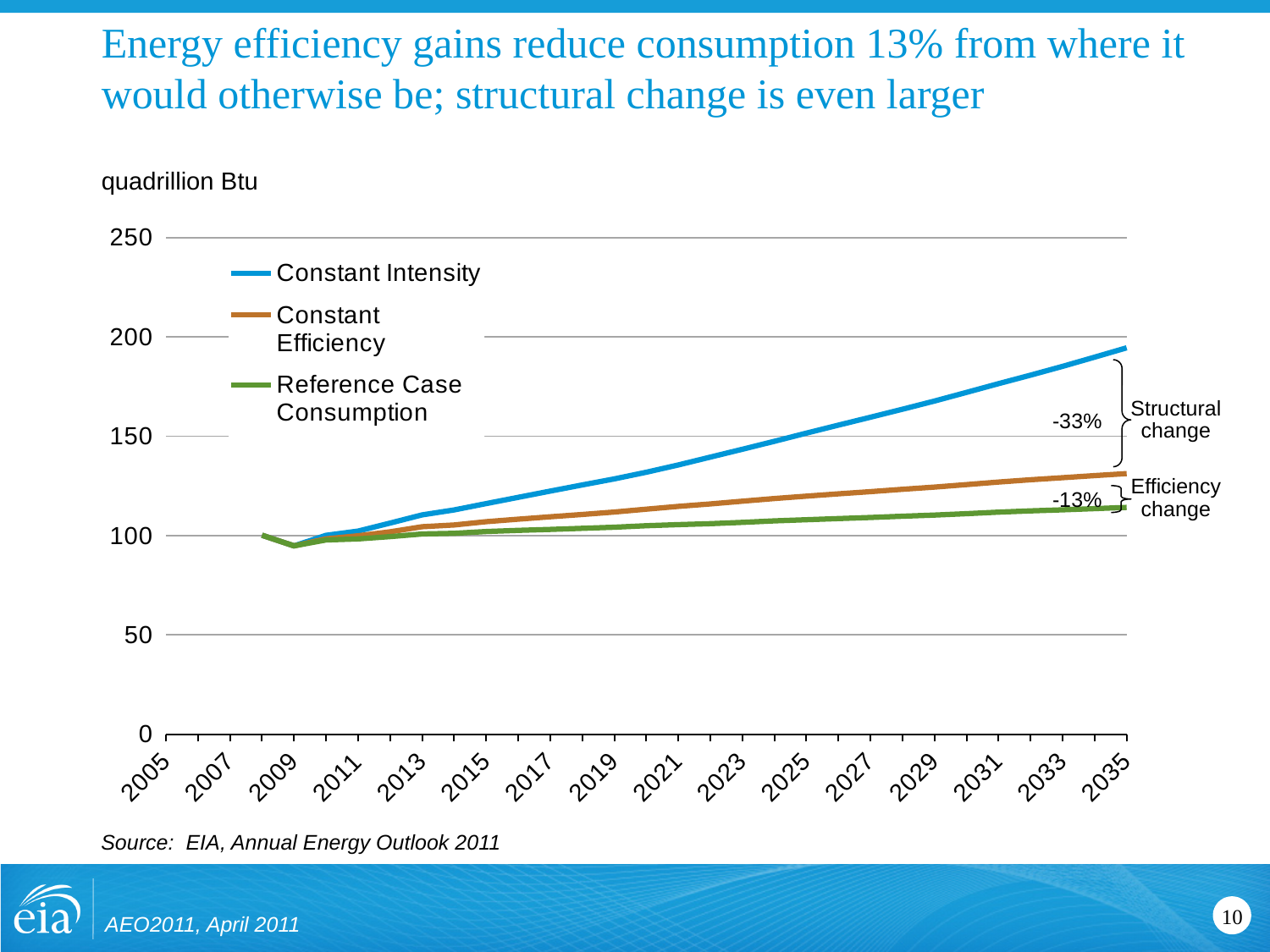

# Energy efficiency gains reduce consumption 13% from where it would otherwise be; structural change is even larger
quadrillion Btu

### Chart

| Category | Constant Intensity | Constant Efficiency | Reference Case Consumption |
|---|---|---|---|
| 2005 | None | None | None |
| 2006 | None | None | None |
| 2007 | None | None | None |
| 2008 | 100.1420212 | 100.1420212 | 100.1420212 |
| 2009 | 94.78880309999998 | 94.78880309999998 | 94.78880309999998 |
| 2010 | 100.08563079999998 | 98.34895967000008 | 97.76664734 |
| 2011 | 102.2398497 | 99.87552742999995 | 98.28736877 |
| 2012 | 106.26467220000002 | 101.8580942 | 99.45613098 |
| 2013 | 110.4183173 | 104.41448840000002 | 100.77136990000002 |
| 2014 | 112.89338029999998 | 105.31235909999998 | 101.0977249000001 |
| 2015 | 116.09434 | 106.9760617 | 102.02059939999998 |
| 2016 | 119.24834960000008 | 108.22636319999998 | 102.59026340000017 |
| 2017 | 122.39329590000008 | 109.4264424 | 103.0766907 |
| 2018 | 125.486731 | 110.62085699999992 | 103.608284 |
| 2019 | 128.51615399999983 | 111.84127470000008 | 104.17295839999984 |
| 2020 | 131.87905489999983 | 113.27286479999998 | 104.9246216 |
| 2021 | 135.52671690000017 | 114.6815615 | 105.48619840000002 |
| 2022 | 139.4916671 | 115.9319975 | 105.96555330000002 |
| 2023 | 143.4347354 | 117.30099829999995 | 106.6173706 |
| 2024 | 147.42810260000007 | 118.63904719999985 | 107.3654938 |
| 2025 | 151.5536339 | 119.8387186 | 107.95256809999998 |
| 2026 | 155.5842152 | 120.98982020000008 | 108.5338593 |
| 2027 | 159.56352179999982 | 122.1165553 | 109.0737152 |
| 2028 | 163.58743500000017 | 123.27966440000009 | 109.70809939999998 |
| 2029 | 167.6980629 | 124.3895125 | 110.3137054 |
| 2030 | 172.07362499999982 | 125.6561611 | 111.02555849999995 |
| 2031 | 176.4651846 | 126.9407208 | 111.78255460000008 |
| 2032 | 180.74788149999998 | 128.10589209999998 | 112.422905 |
| 2033 | 185.1721309 | 129.1258072 | 112.95477289999988 |
| 2034 | 189.7851565 | 130.18403730000017 | 113.5641861 |
| 2035 | 194.48974630000023 | 131.1879005 | 114.18943789999985 |
Structural change
-33%
Efficiency change

-13%
Source:  EIA, Annual Energy Outlook 2011
AEO2011, April 2011
10